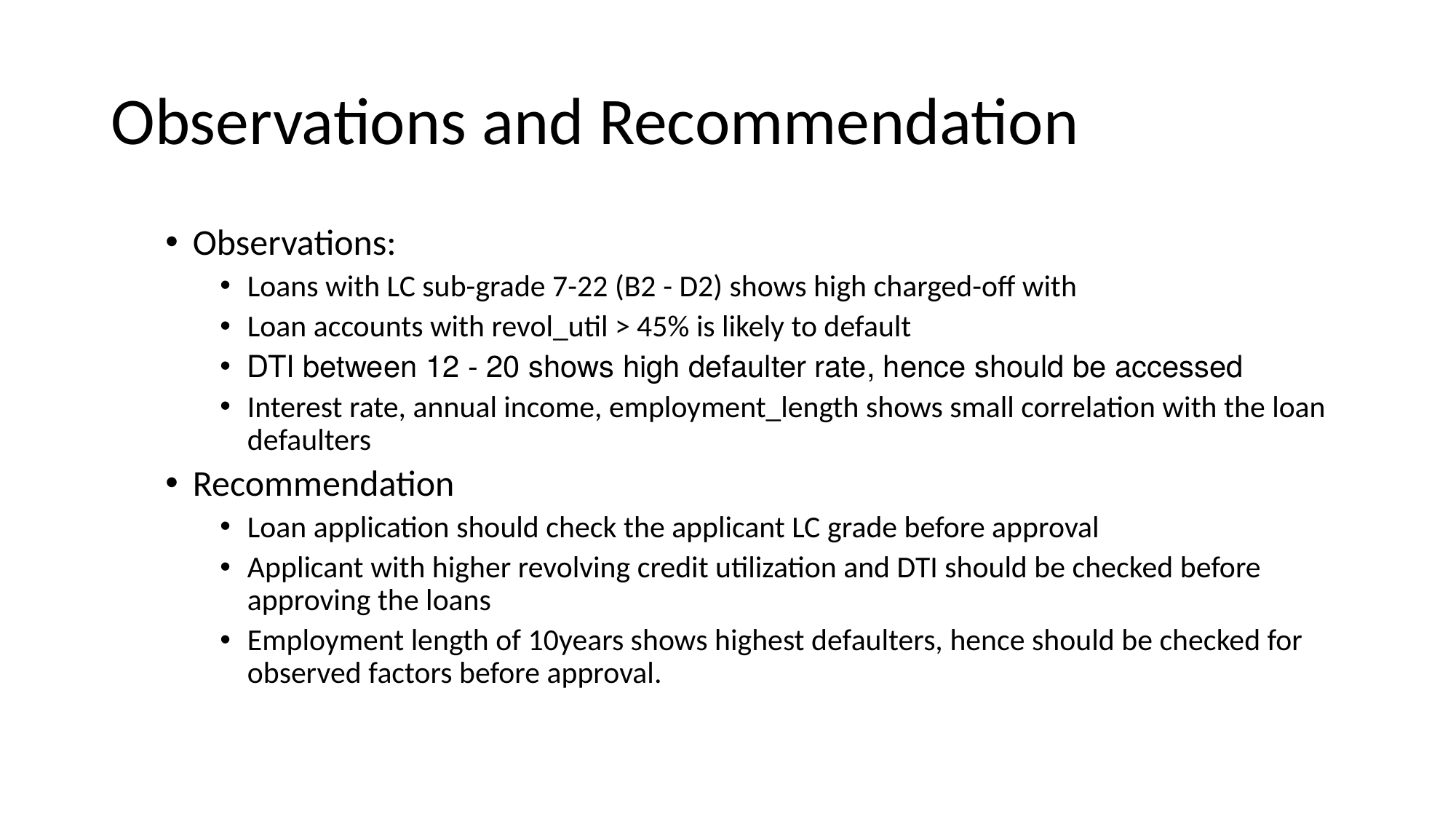

# Observations and Recommendation
Observations:
Loans with LC sub-grade 7-22 (B2 - D2) shows high charged-off with
Loan accounts with revol_util > 45% is likely to default
DTI between 12 - 20 shows high defaulter rate, hence should be accessed
Interest rate, annual income, employment_length shows small correlation with the loan defaulters
Recommendation
Loan application should check the applicant LC grade before approval
Applicant with higher revolving credit utilization and DTI should be checked before approving the loans
Employment length of 10years shows highest defaulters, hence should be checked for observed factors before approval.